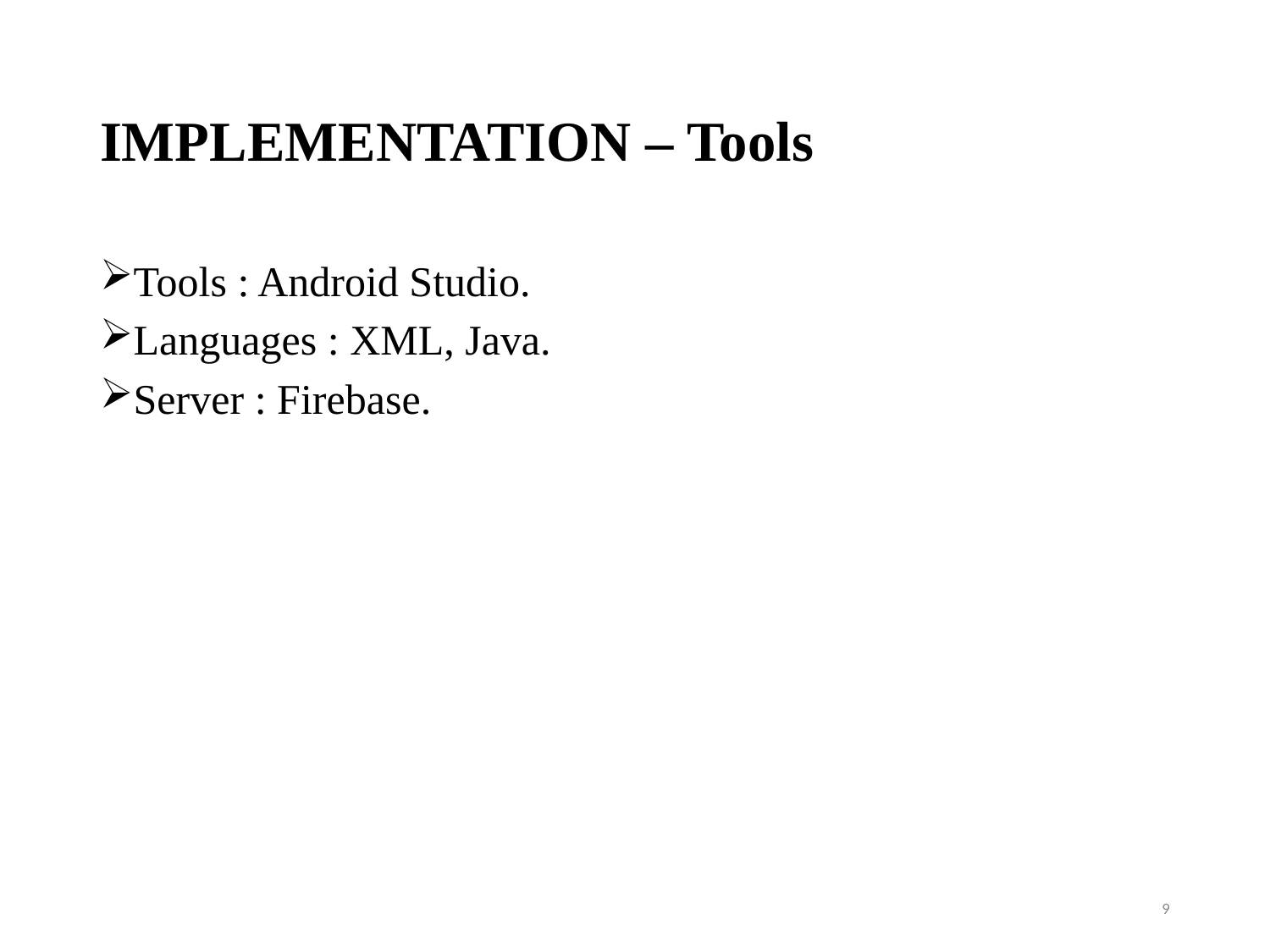

# IMPLEMENTATION – Tools
Tools : Android Studio.
Languages : XML, Java.
Server : Firebase.
9